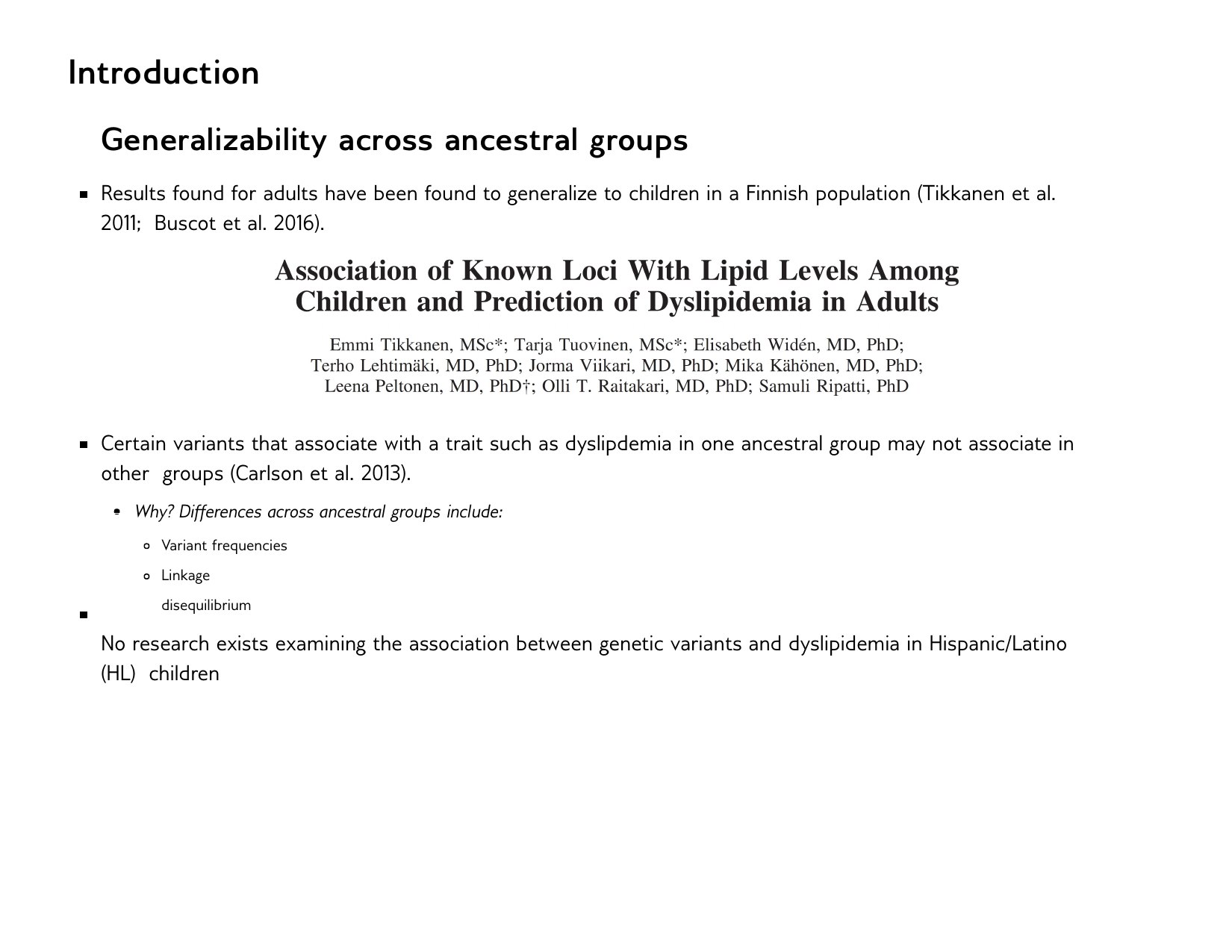

# Introduction
Generalizability across ancestral groups
Results found for adults have been found to generalize to children in a Finnish population (Tikkanen et al. 2011;  Buscot et al. 2016).

Certain variants that associate with a trait such as dyslipdemia in one ancestral group may not associate in other  groups (Carlson et al. 2013).
Why? Differences across ancestral groups include:
Variant frequencies  Linkage disequilibrium
No research exists examining the association between genetic variants and dyslipidemia in Hispanic/Latino (HL)  children